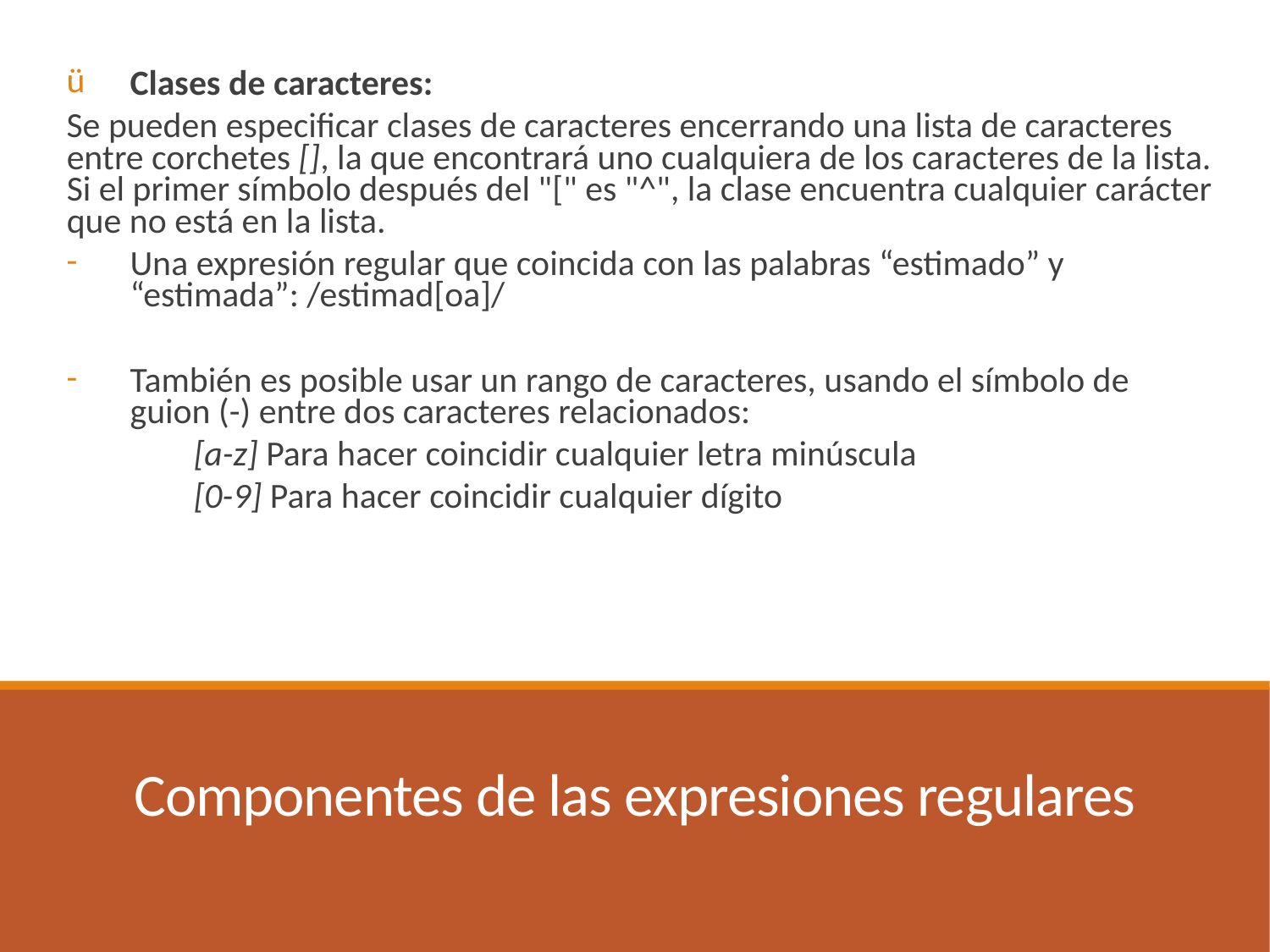

Clases de caracteres:
Se pueden especificar clases de caracteres encerrando una lista de caracteres entre corchetes [], la que encontrará uno cualquiera de los caracteres de la lista. Si el primer símbolo después del "[" es "^", la clase encuentra cualquier carácter que no está en la lista.
Una expresión regular que coincida con las palabras “estimado” y “estimada”: /estimad[oa]/

También es posible usar un rango de caracteres, usando el símbolo de guion (-) entre dos caracteres relacionados:
		[a-z] Para hacer coincidir cualquier letra minúscula
		[0-9] Para hacer coincidir cualquier dígito

# Componentes de las expresiones regulares